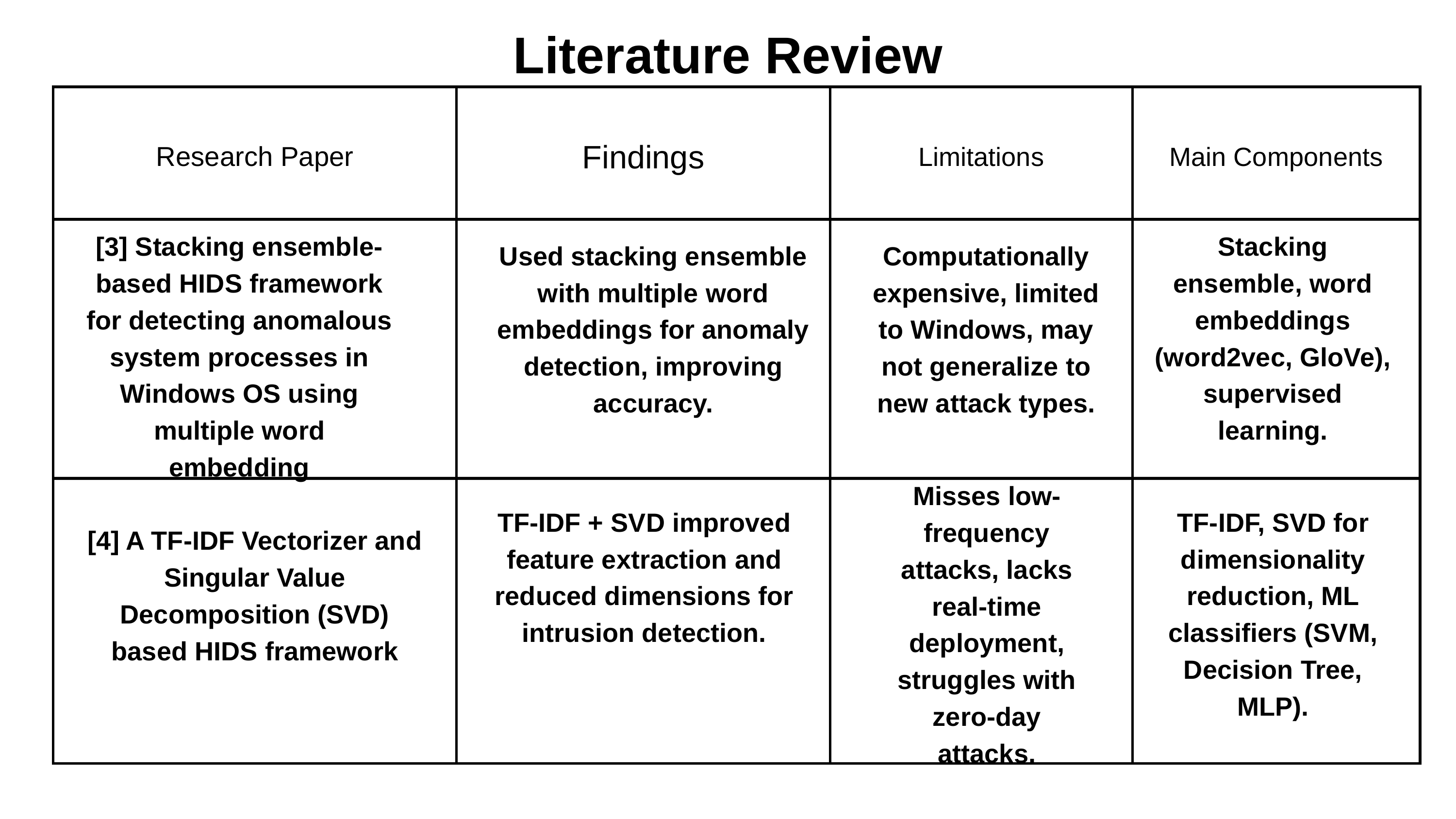

Literature Review
| Research Paper | Findings | Limitations | Main Components |
| --- | --- | --- | --- |
|  |  |  |  |
[3] Stacking ensemble-based HIDS framework for detecting anomalous system processes in Windows OS using multiple word embedding
Stacking ensemble, word embeddings (word2vec, GloVe), supervised learning.
Used stacking ensemble with multiple word embeddings for anomaly detection, improving accuracy.
Computationally expensive, limited to Windows, may not generalize to new attack types.
Misses low-frequency attacks, lacks real-time deployment, struggles with zero-day attacks.

TF-IDF + SVD improved feature extraction and reduced dimensions for intrusion detection.
TF-IDF, SVD for dimensionality reduction, ML classifiers (SVM, Decision Tree, MLP).
[4] A TF-IDF Vectorizer and Singular Value Decomposition (SVD) based HIDS framework